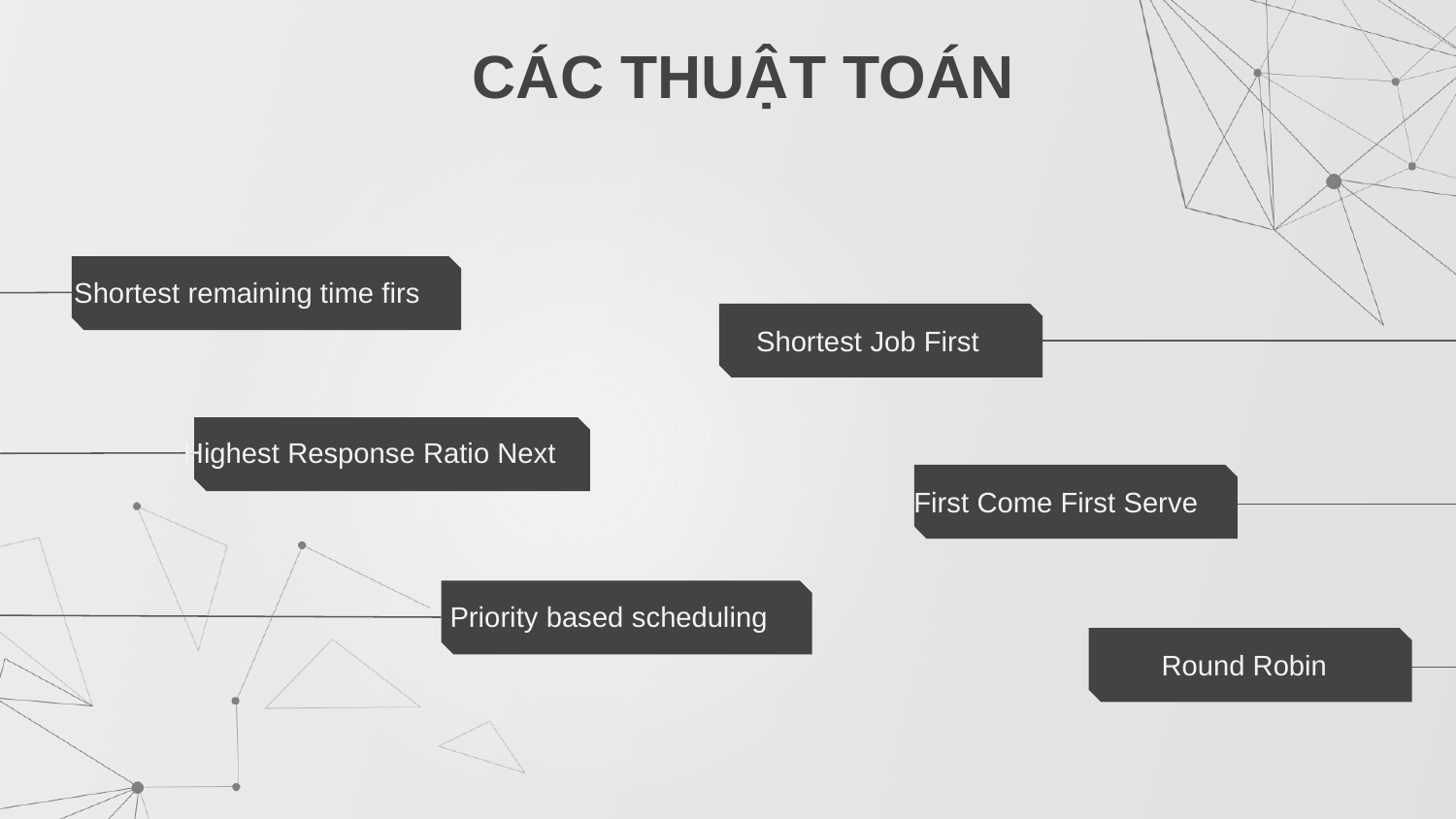

# CÁC THUẬT TOÁN

Shortest remaining time firs

Shortest Job First

Highest Response Ratio Next

First Come First Serve

Priority based scheduling

Round Robin